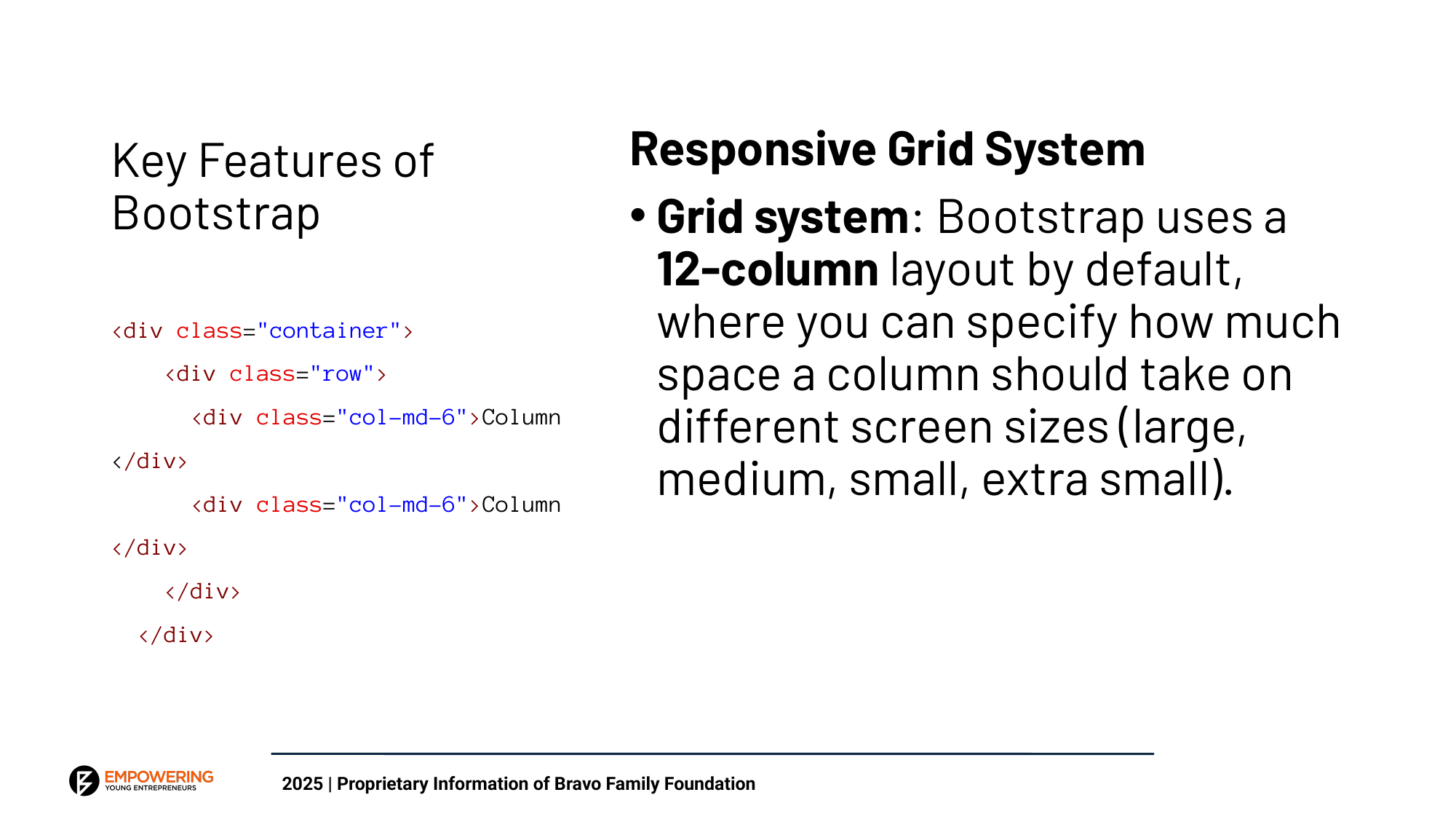

# Key Features of Bootstrap
Responsive Grid System
Grid system: Bootstrap uses a 12-column layout by default, where you can specify how much space a column should take on different screen sizes (large, medium, small, extra small).

<div class="container">
    <div class="row">
      <div class="col-md-6">Column </div>
      <div class="col-md-6">Column </div>
    </div>
  </div>